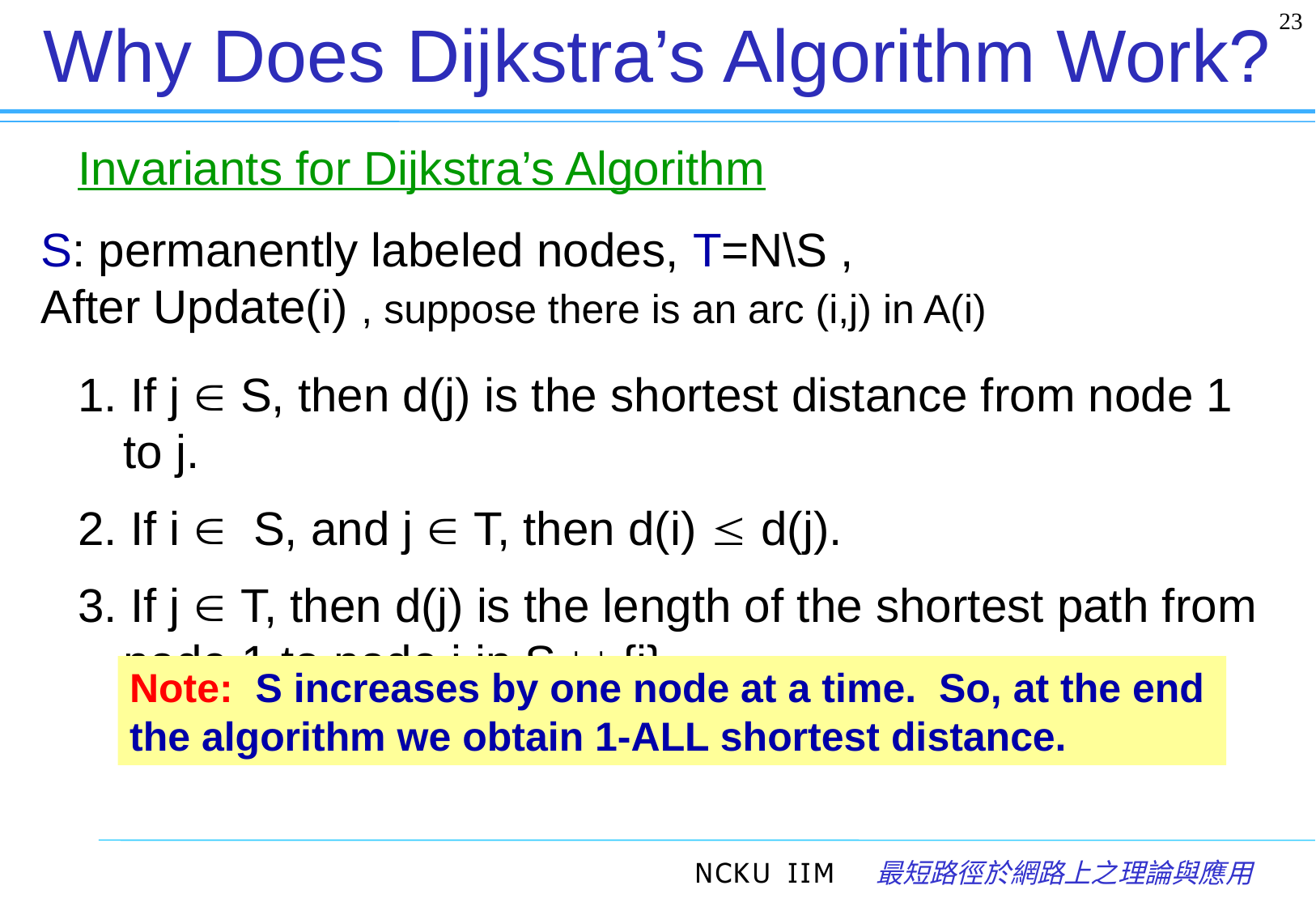

# Why Does Dijkstra’s Algorithm Work?
23
Invariants for Dijkstra’s Algorithm

1. If j ∈ S, then d(j) is the shortest distance from node 1 to j.

2. If i ∈  S, and j ∈ T, then d(i) ≤ d(j).

3. If j ∈ T, then d(j) is the length of the shortest path from node 1 to node j in S ∪ {j}.

S: permanently labeled nodes, T=N\S ,
After Update(i) , suppose there is an arc (i,j) in A(i)
Note:  S increases by one node at a time.  So, at the end the algorithm we obtain 1-ALL shortest distance.